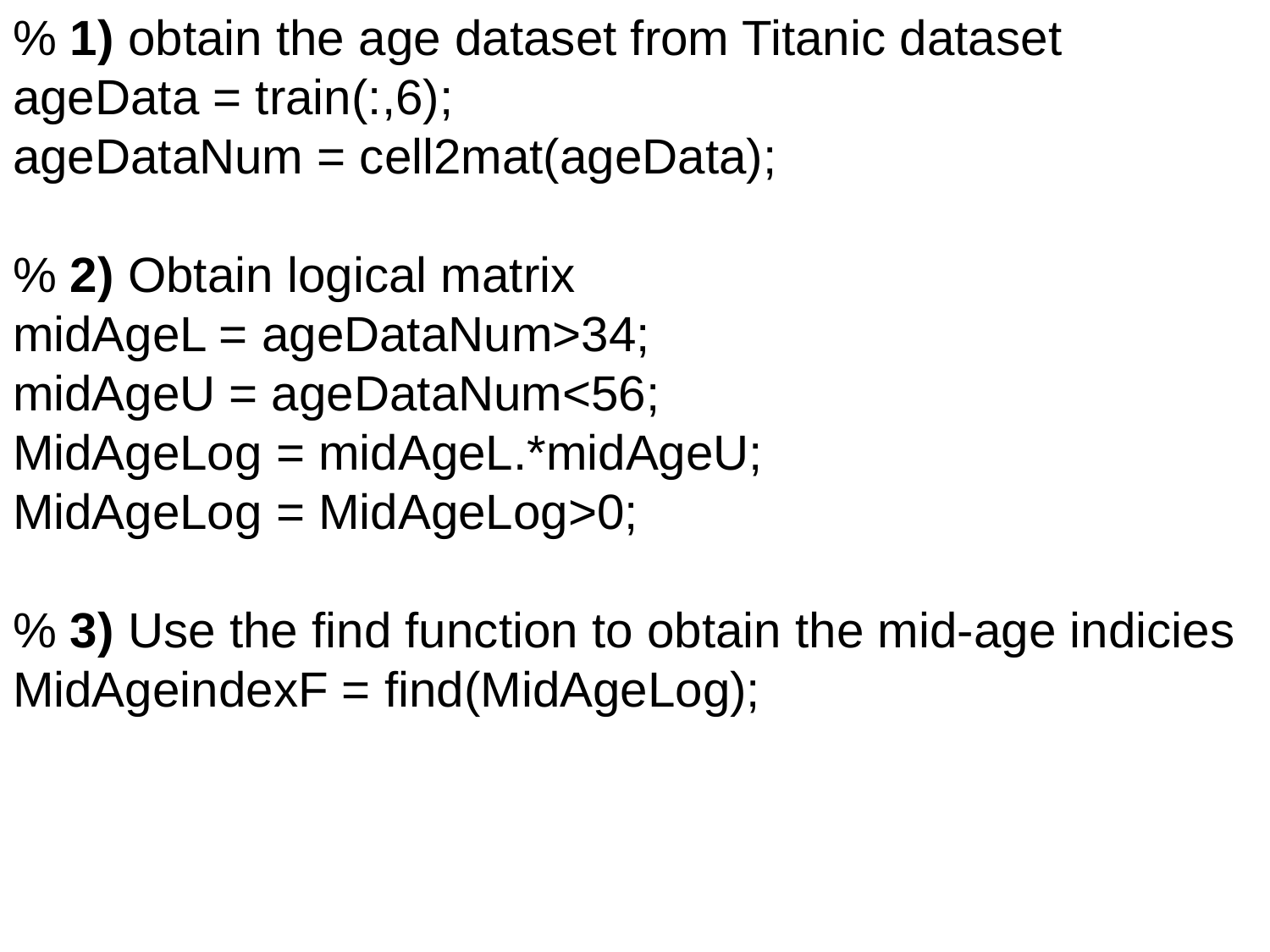

% 1) obtain the age dataset from Titanic dataset
ageData = train(:,6);
ageDataNum = cell2mat(ageData);

% 2) Obtain logical matrix
midAgeL = ageDataNum>34;
midAgeU = ageDataNum<56;
MidAgeLog = midAgeL.*midAgeU;
MidAgeLog = MidAgeLog>0;

% 3) Use the find function to obtain the mid-age indicies
MidAgeindexF = find(MidAgeLog);